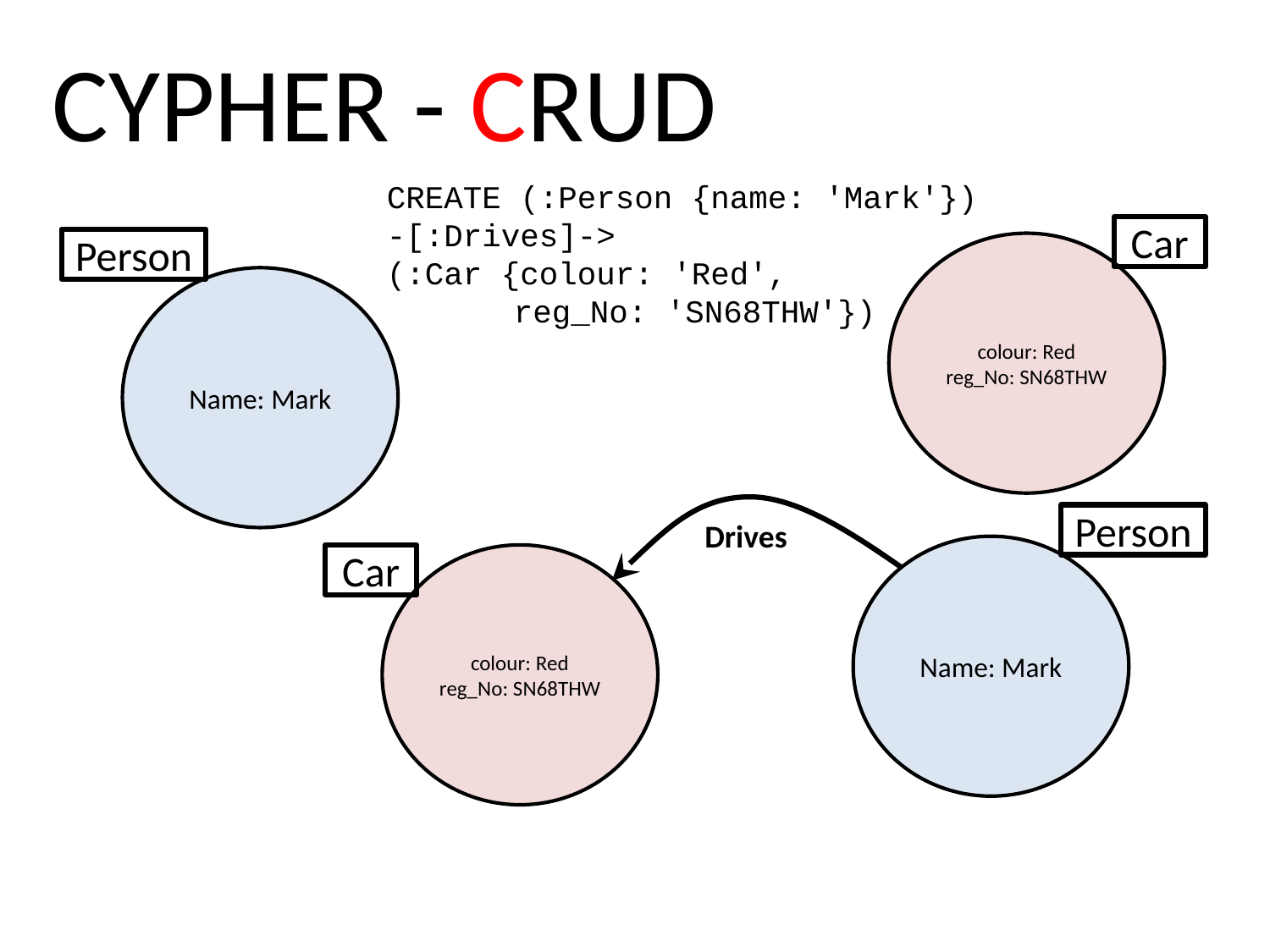

CYPHER - CRUD
CREATE (:Person {name: 'Mark'})
-[:Drives]->
(:Car {colour: 'Red',
	reg_No: 'SN68THW'})
Car
Person
colour: Red
reg_No: SN68THW
Name: Mark

Person
Drives
Name: Mark

Car
colour: Red
reg_No: SN68THW